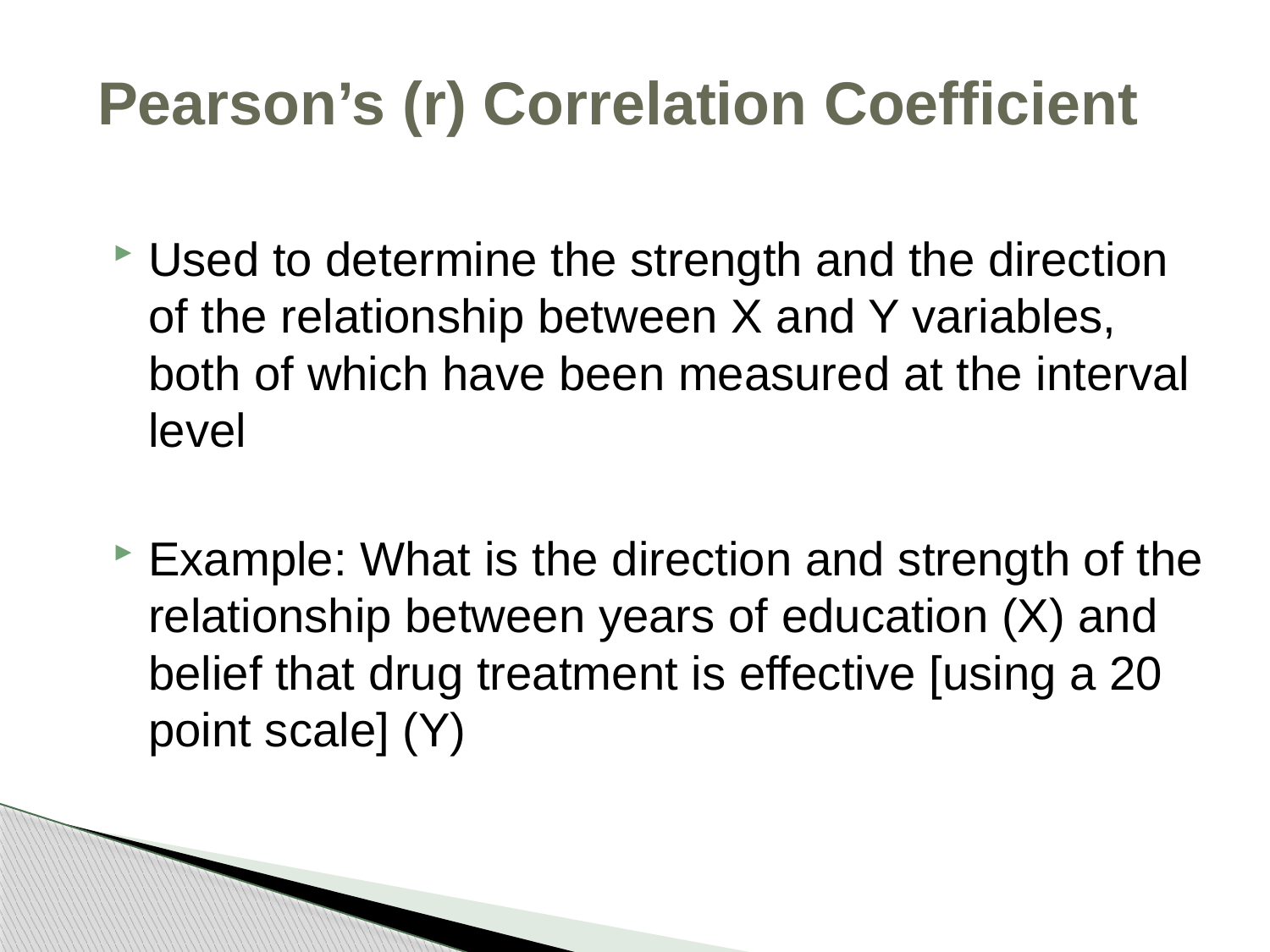

# Pearson’s (r) Correlation Coefficient
Used to determine the strength and the direction of the relationship between X and Y variables, both of which have been measured at the interval level

Example: What is the direction and strength of the relationship between years of education (X) and belief that drug treatment is effective [using a 20 point scale] (Y)